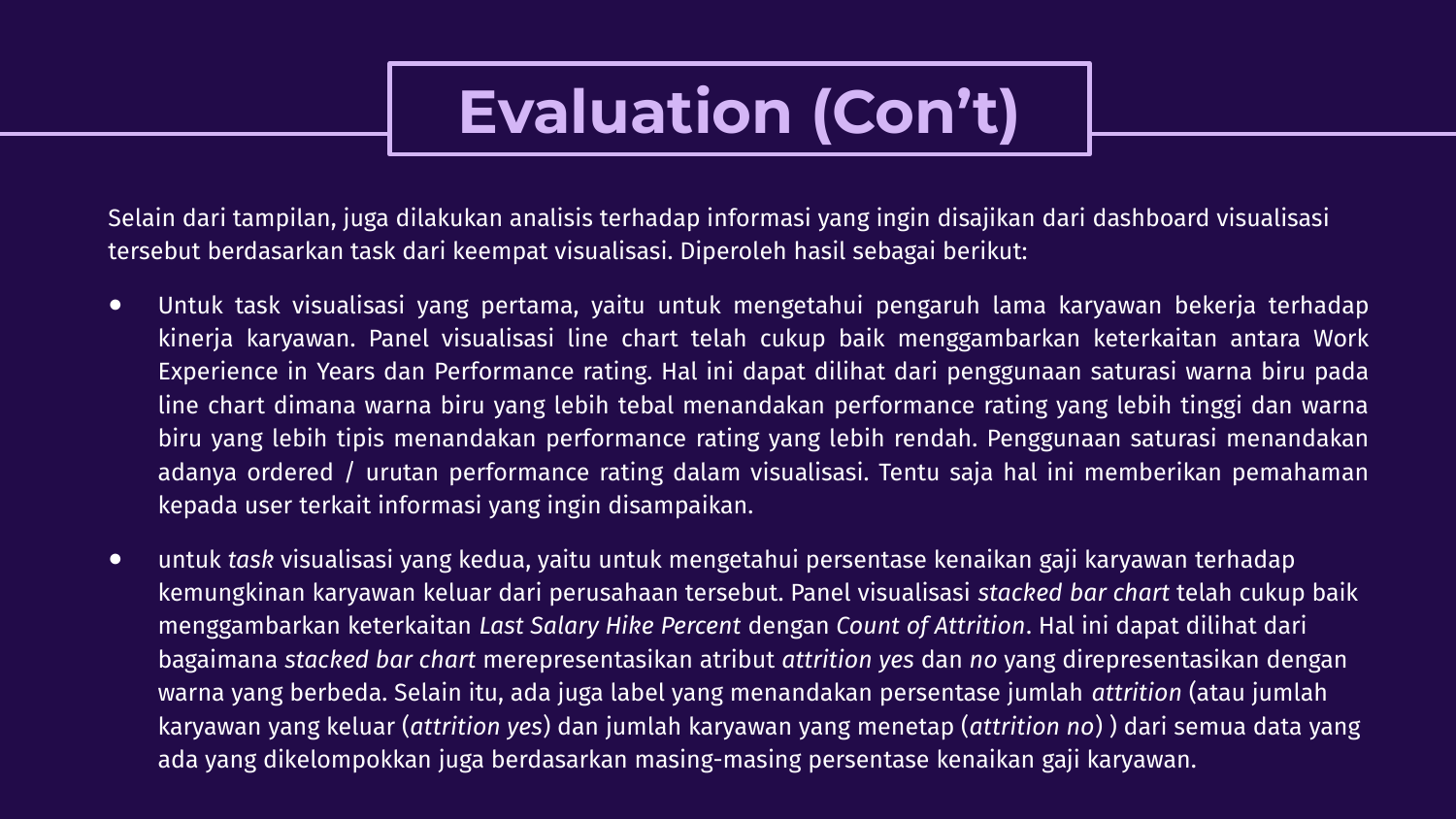

# Evaluation (Con’t)

Selain dari tampilan, juga dilakukan analisis terhadap informasi yang ingin disajikan dari dashboard visualisasi tersebut berdasarkan task dari keempat visualisasi. Diperoleh hasil sebagai berikut:
Untuk task visualisasi yang pertama, yaitu untuk mengetahui pengaruh lama karyawan bekerja terhadap kinerja karyawan. Panel visualisasi line chart telah cukup baik menggambarkan keterkaitan antara Work Experience in Years dan Performance rating. Hal ini dapat dilihat dari penggunaan saturasi warna biru pada line chart dimana warna biru yang lebih tebal menandakan performance rating yang lebih tinggi dan warna biru yang lebih tipis menandakan performance rating yang lebih rendah. Penggunaan saturasi menandakan adanya ordered / urutan performance rating dalam visualisasi. Tentu saja hal ini memberikan pemahaman kepada user terkait informasi yang ingin disampaikan.
untuk task visualisasi yang kedua, yaitu untuk mengetahui persentase kenaikan gaji karyawan terhadap kemungkinan karyawan keluar dari perusahaan tersebut. Panel visualisasi stacked bar chart telah cukup baik menggambarkan keterkaitan Last Salary Hike Percent dengan Count of Attrition. Hal ini dapat dilihat dari bagaimana stacked bar chart merepresentasikan atribut attrition yes dan no yang direpresentasikan dengan warna yang berbeda. Selain itu, ada juga label yang menandakan persentase jumlah attrition (atau jumlah karyawan yang keluar (attrition yes) dan jumlah karyawan yang menetap (attrition no) ) dari semua data yang ada yang dikelompokkan juga berdasarkan masing-masing persentase kenaikan gaji karyawan.